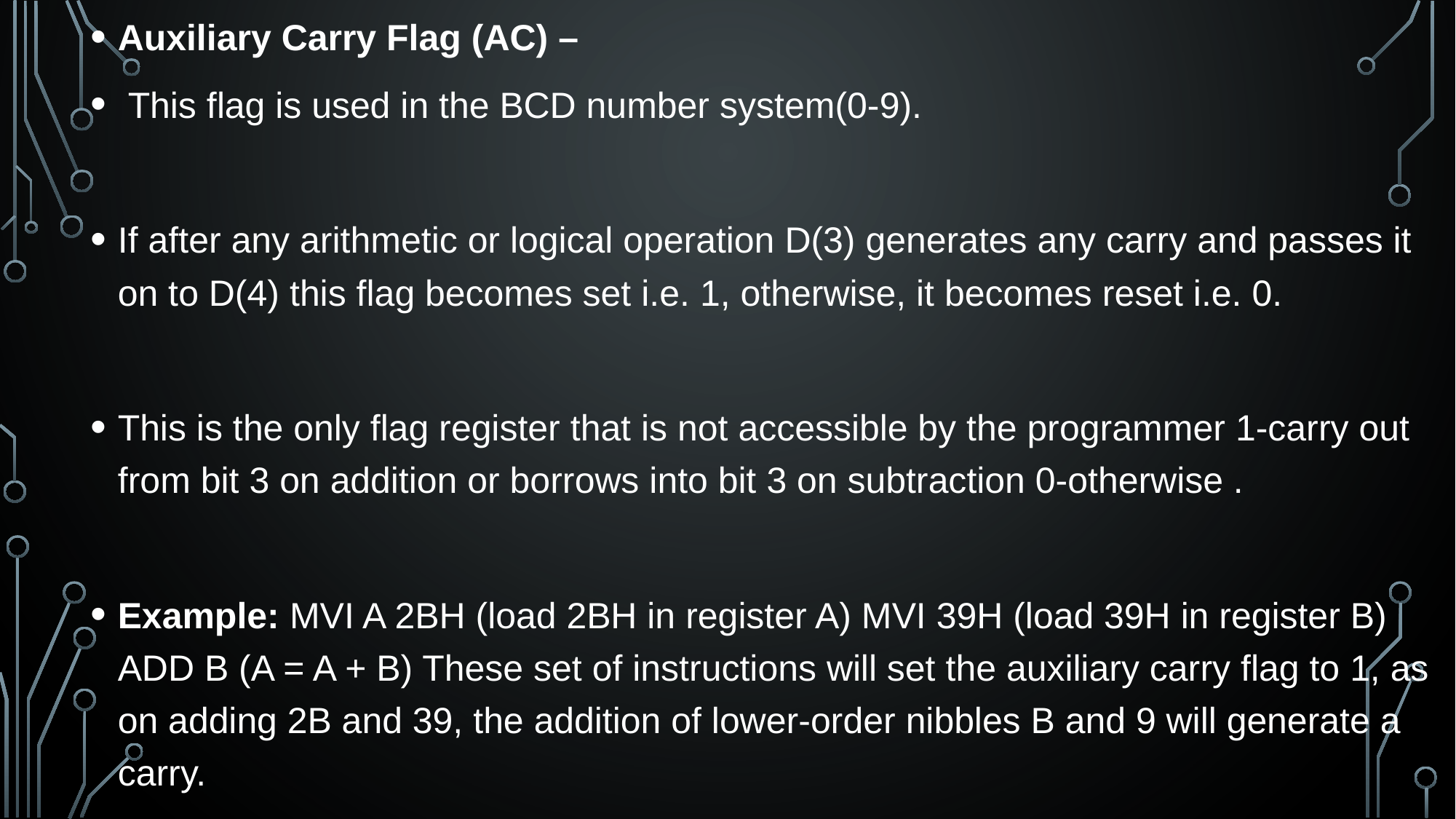

Auxiliary Carry Flag (AC) –
 This flag is used in the BCD number system(0-9).

If after any arithmetic or logical operation D(3) generates any carry and passes it on to D(4) this flag becomes set i.e. 1, otherwise, it becomes reset i.e. 0.

This is the only flag register that is not accessible by the programmer 1-carry out from bit 3 on addition or borrows into bit 3 on subtraction 0-otherwise .

Example: MVI A 2BH (load 2BH in register A) MVI 39H (load 39H in register B) ADD B (A = A + B) These set of instructions will set the auxiliary carry flag to 1, as on adding 2B and 39, the addition of lower-order nibbles B and 9 will generate a carry.